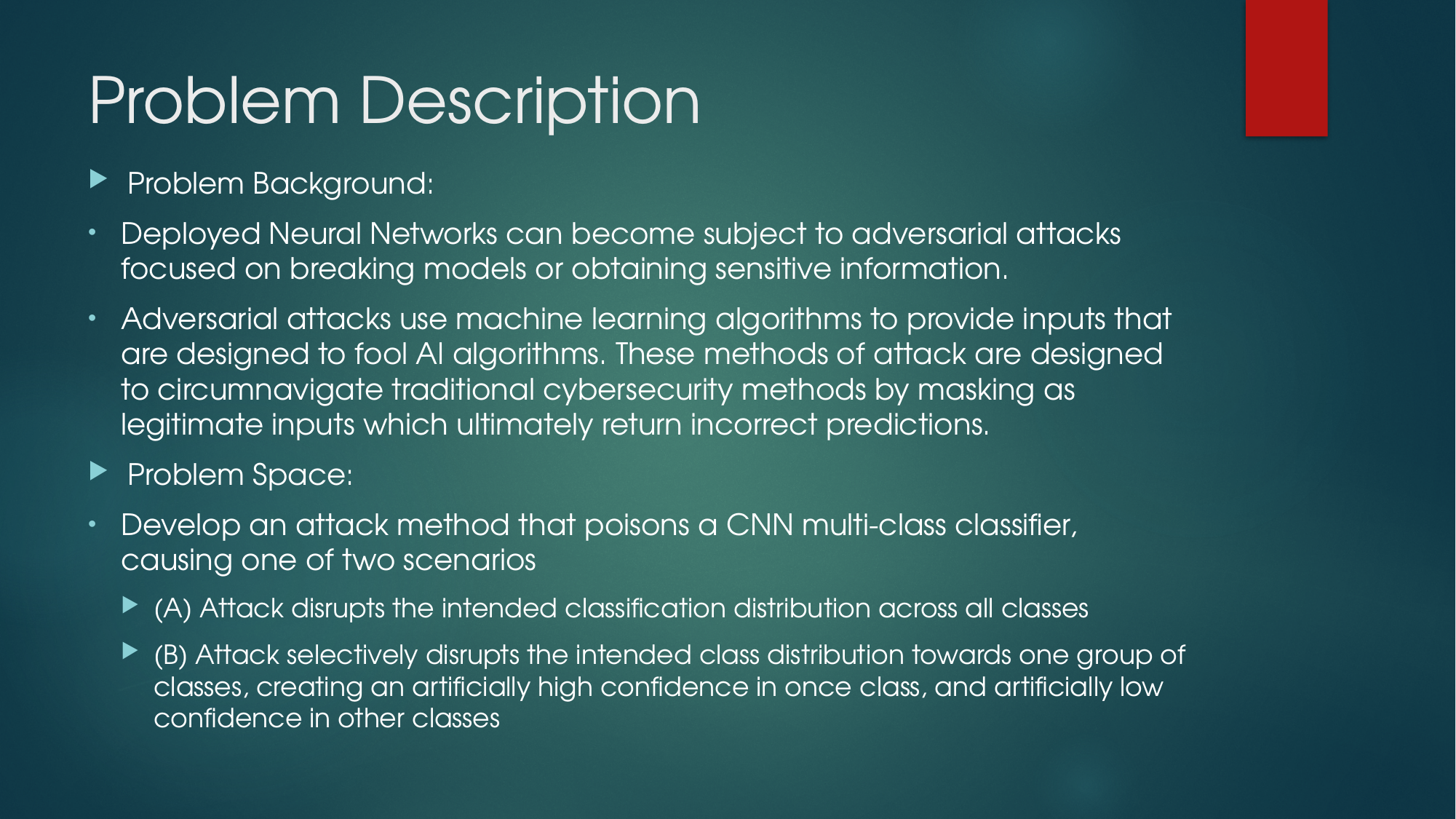

# Problem Description
Problem Background:
Deployed Neural Networks can become subject to adversarial attacks focused on breaking models or obtaining sensitive information.
Adversarial attacks use machine learning algorithms to provide inputs that are designed to fool AI algorithms. These methods of attack are designed to circumnavigate traditional cybersecurity methods by masking as legitimate inputs which ultimately return incorrect predictions.
Problem Space:
Develop an attack method that poisons a CNN multi-class classifier, causing one of two scenarios
(A) Attack disrupts the intended classification distribution across all classes
(B) Attack selectively disrupts the intended class distribution towards one group of classes, creating an artificially high confidence in once class, and artificially low confidence in other classes